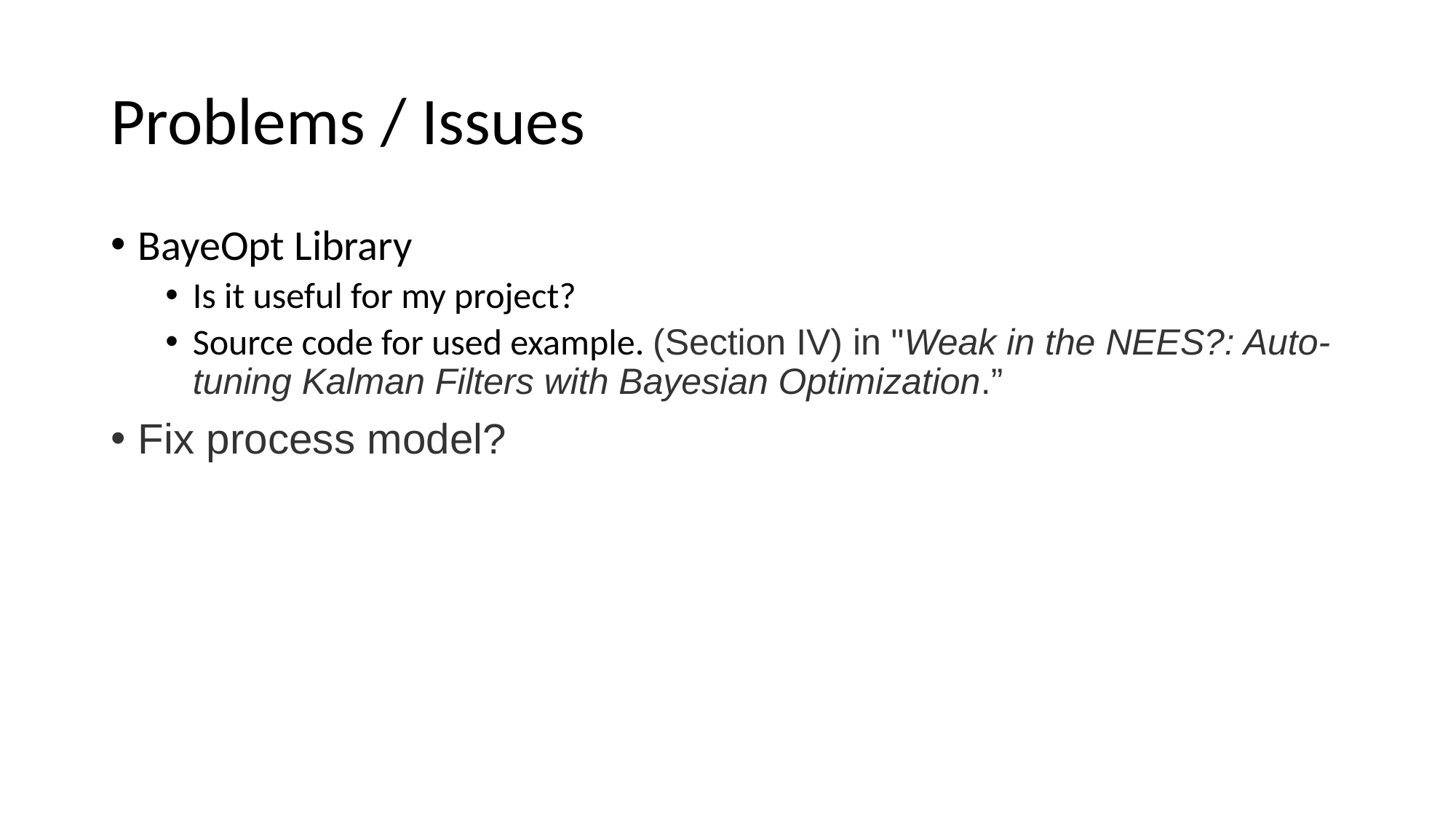

# Problems / Issues
BayeOpt Library
Is it useful for my project?
Source code for used example. (Section IV) in "Weak in the NEES?: Auto-tuning Kalman Filters with Bayesian Optimization.”
Fix process model?